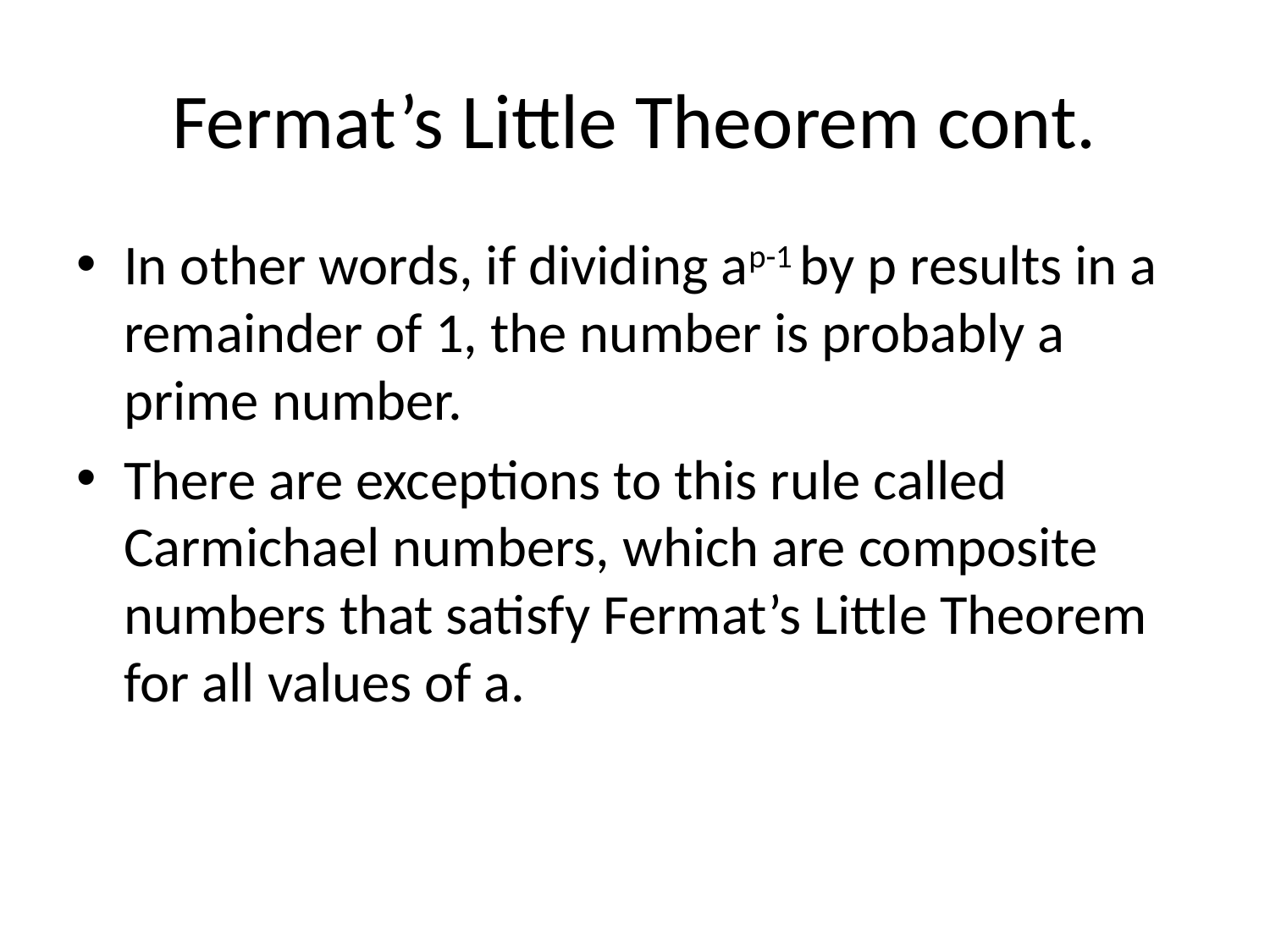

# Fermat’s Little Theorem cont.
In other words, if dividing ap-1 by p results in a remainder of 1, the number is probably a prime number.
There are exceptions to this rule called Carmichael numbers, which are composite numbers that satisfy Fermat’s Little Theorem for all values of a.